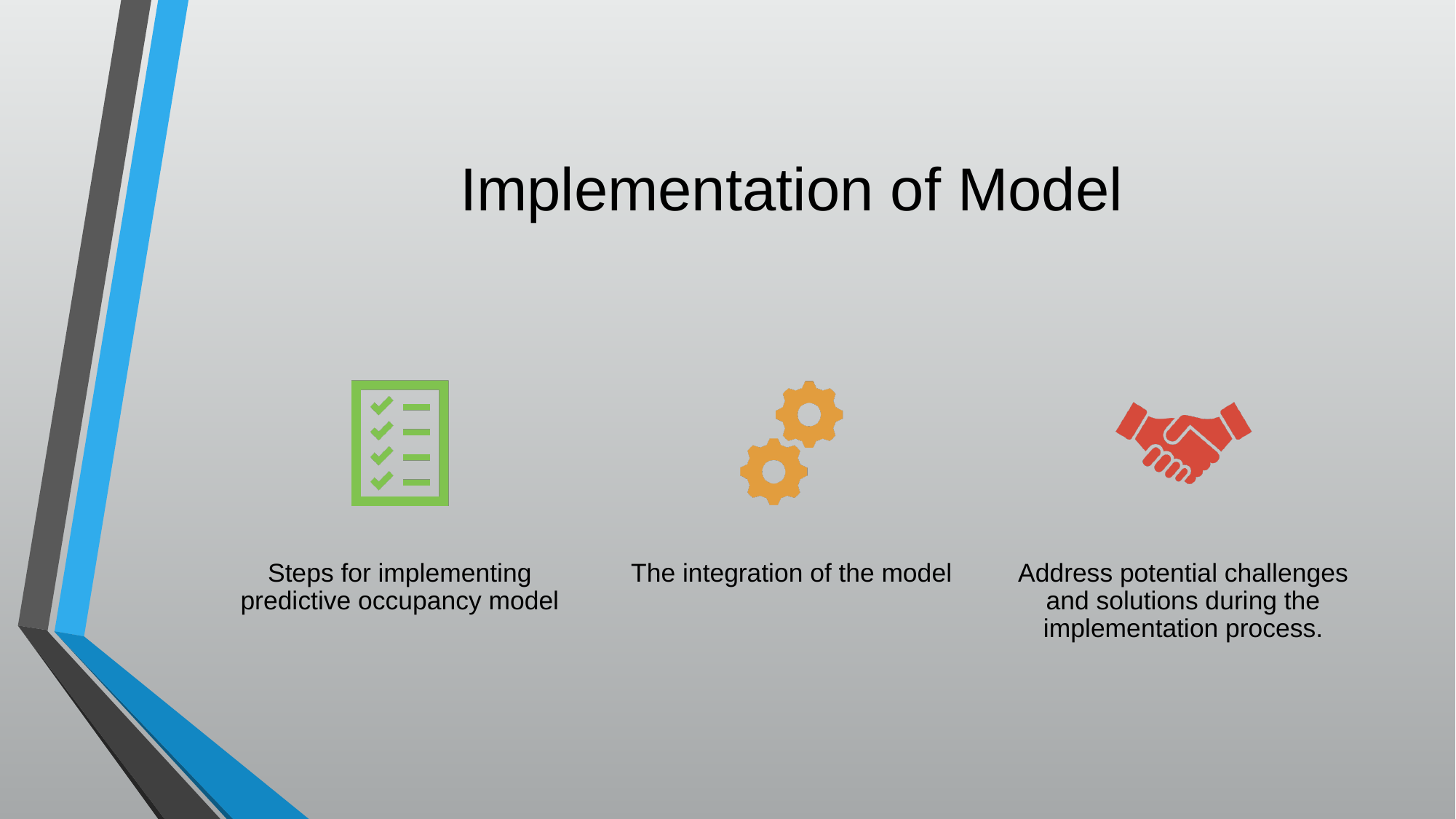

# Implementation of Model

Steps for implementing predictive occupancy model
The integration of the model
Address potential challenges and solutions during the implementation process.